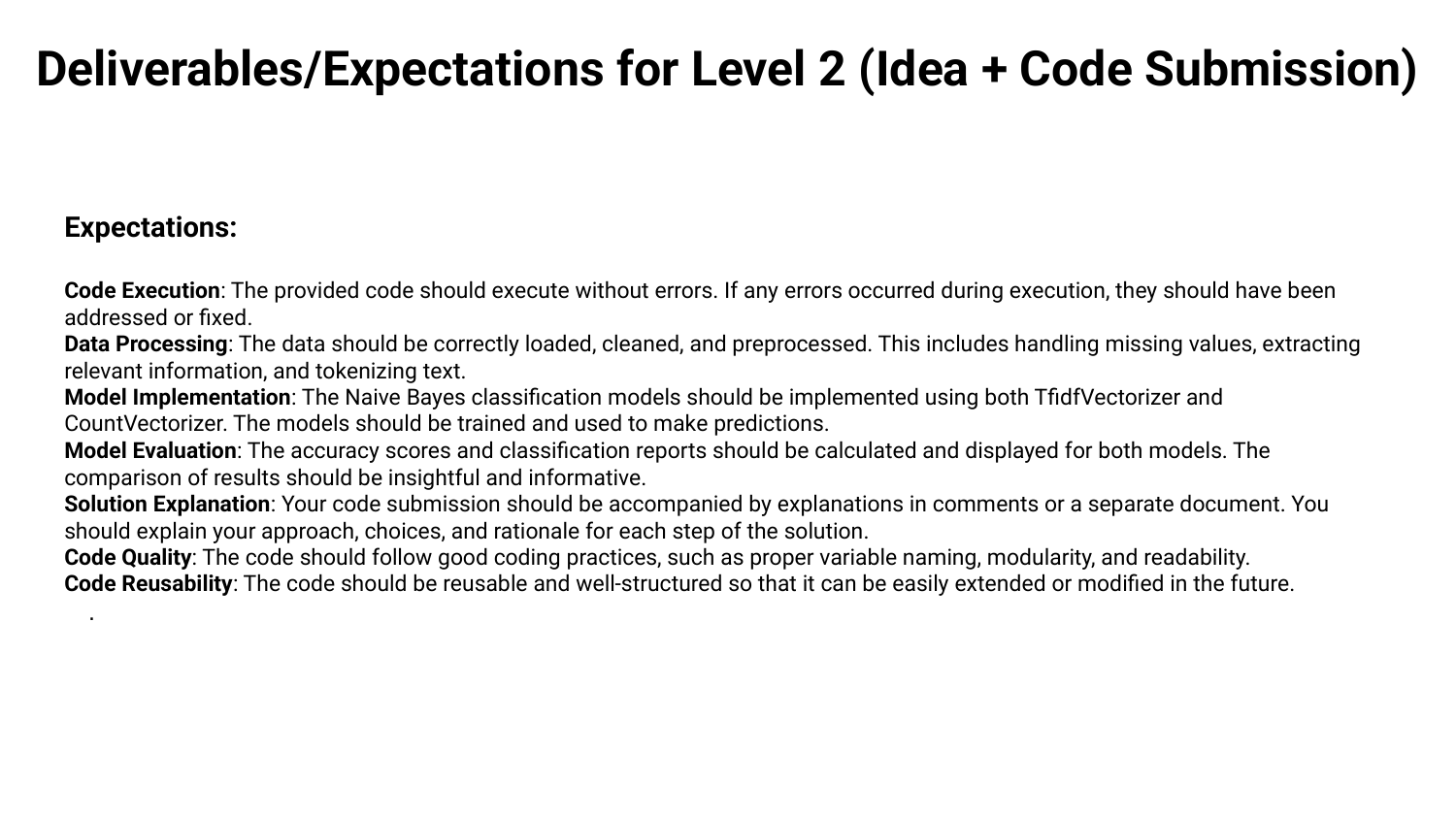

Deliverables/Expectations for Level 2 (Idea + Code Submission)

Expectations:

Code Execution: The provided code should execute without errors. If any errors occurred during execution, they should have been addressed or fixed.
Data Processing: The data should be correctly loaded, cleaned, and preprocessed. This includes handling missing values, extracting relevant information, and tokenizing text.
Model Implementation: The Naive Bayes classification models should be implemented using both TfidfVectorizer and CountVectorizer. The models should be trained and used to make predictions.
Model Evaluation: The accuracy scores and classification reports should be calculated and displayed for both models. The comparison of results should be insightful and informative.
Solution Explanation: Your code submission should be accompanied by explanations in comments or a separate document. You should explain your approach, choices, and rationale for each step of the solution.
Code Quality: The code should follow good coding practices, such as proper variable naming, modularity, and readability.
Code Reusability: The code should be reusable and well-structured so that it can be easily extended or modified in the future.
.